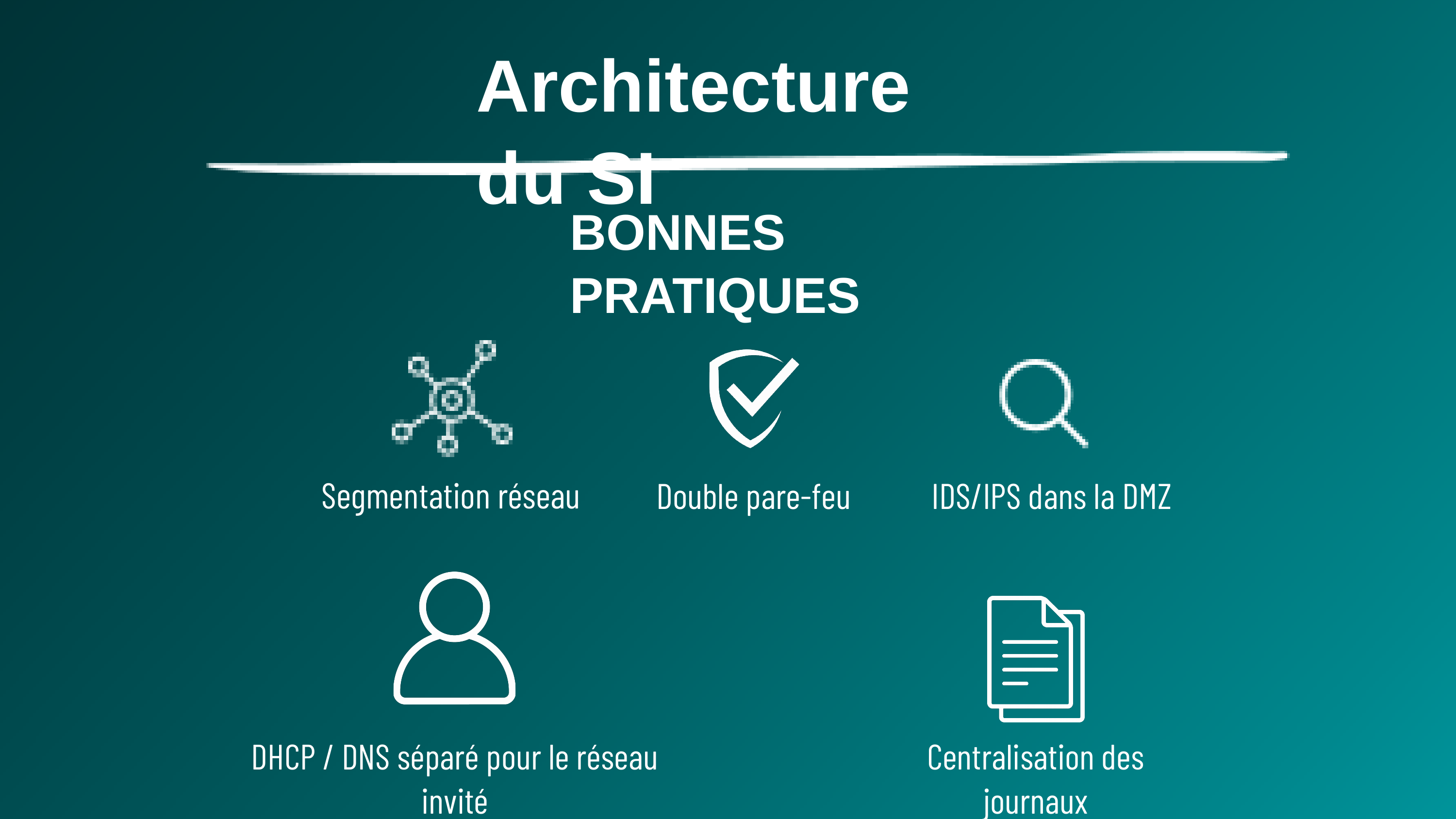

Architecture du SI

BONNES PRATIQUES

Segmentation réseau
Double pare-feu
IDS/IPS dans la DMZ

DHCP / DNS séparé pour le réseau invité
Centralisation des journaux